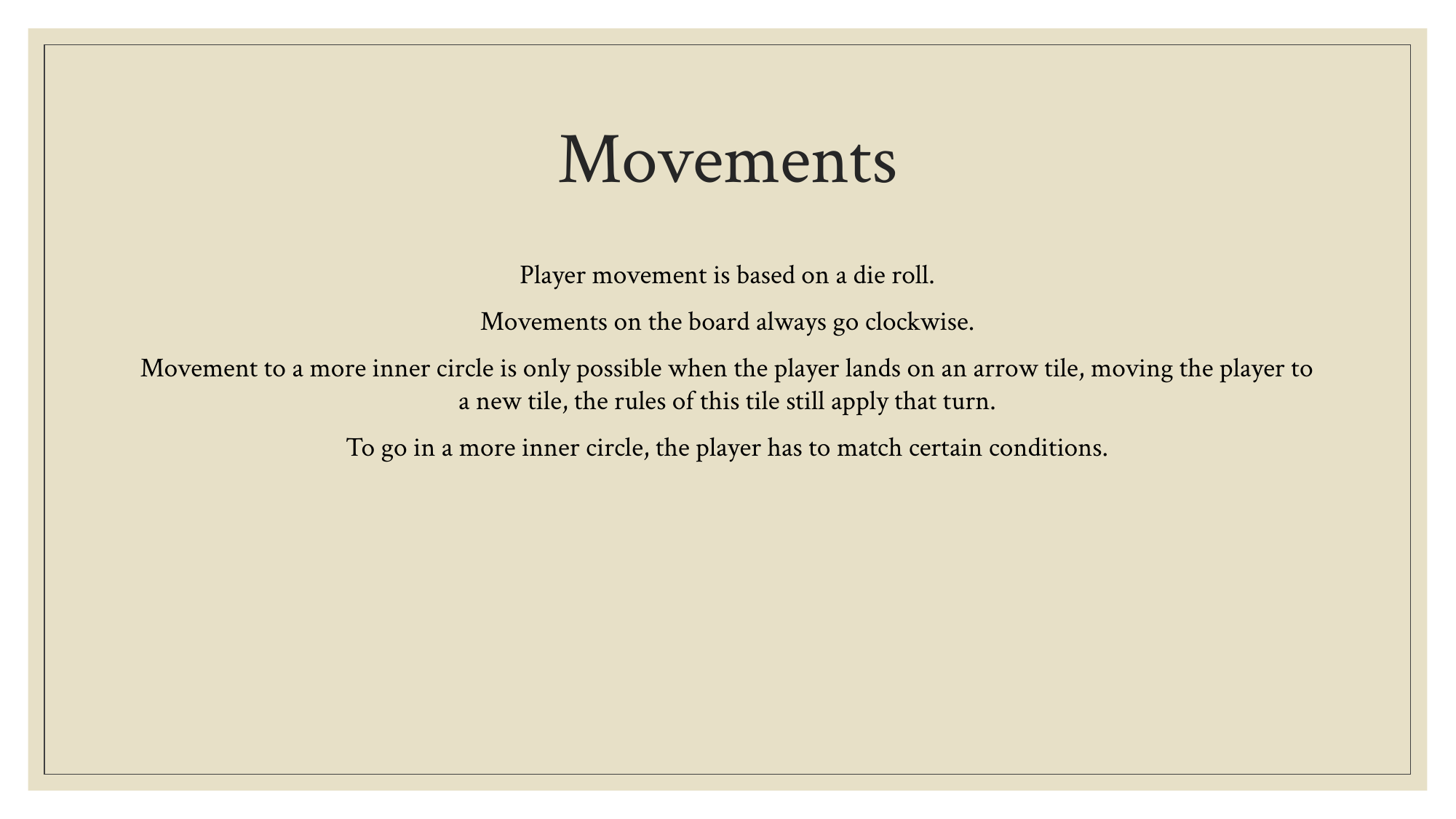

# Movements
Player movement is based on a die roll.
Movements on the board always go clockwise.
Movement to a more inner circle is only possible when the player lands on an arrow tile, moving the player to a new tile, the rules of this tile still apply that turn.
To go in a more inner circle, the player has to match certain conditions.